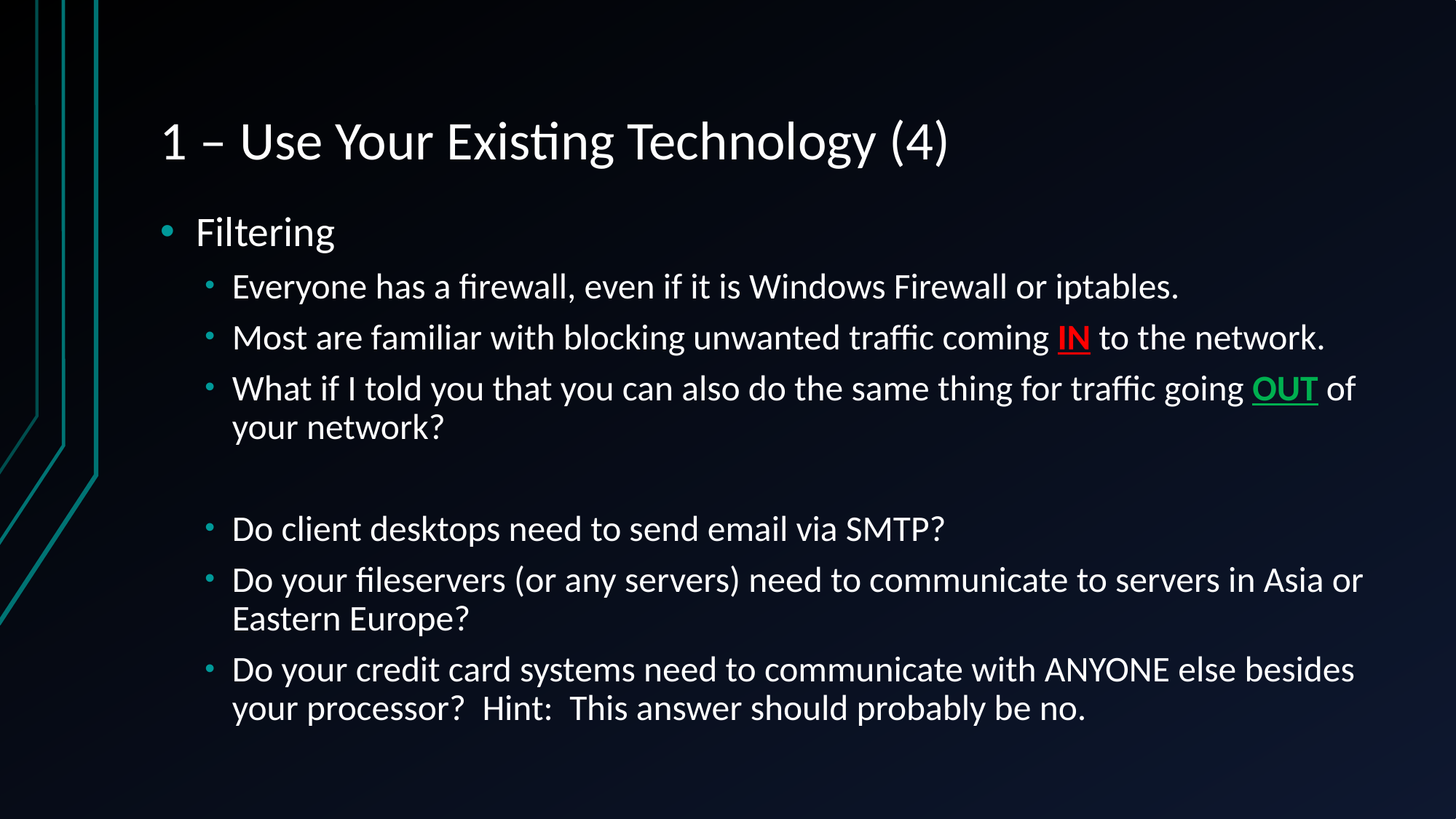

# 1 – Use Your Existing Technology (4)
Filtering
Everyone has a firewall, even if it is Windows Firewall or iptables.
Most are familiar with blocking unwanted traffic coming IN to the network.
What if I told you that you can also do the same thing for traffic going OUT of your network?

Do client desktops need to send email via SMTP?
Do your fileservers (or any servers) need to communicate to servers in Asia or Eastern Europe?
Do your credit card systems need to communicate with ANYONE else besides your processor?  Hint:  This answer should probably be no.